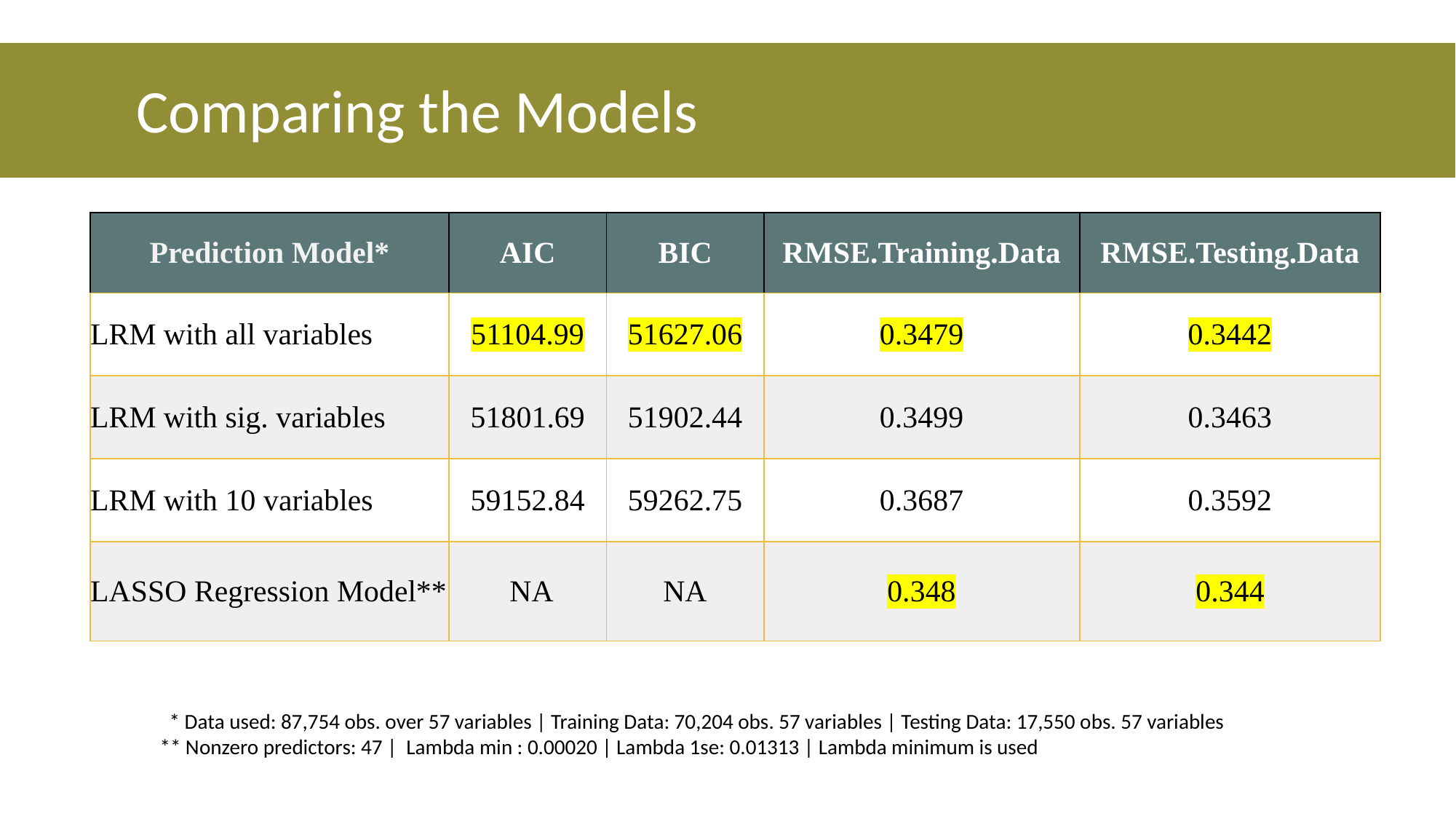

# Comparing the Models

| Prediction Model\* | AIC | BIC | RMSE.Training.Data | RMSE.Testing.Data |
| --- | --- | --- | --- | --- |
| LRM with all variables | 51104.99 | 51627.06 | 0.3479 | 0.3442 |
| LRM with sig. variables | 51801.69 | 51902.44 | 0.3499 | 0.3463 |
| LRM with 10 variables | 59152.84 | 59262.75 | 0.3687 | 0.3592 |
| LASSO Regression Model\*\* | NA | NA | 0.348 | 0.344 |
  * Data used: 87,754 obs. over 57 variables | Training Data: 70,204 obs. 57 variables | Testing Data: 17,550 obs. 57 variables
** Nonzero predictors: 47 |  Lambda min : 0.00020 | Lambda 1se: 0.01313 | Lambda minimum is used